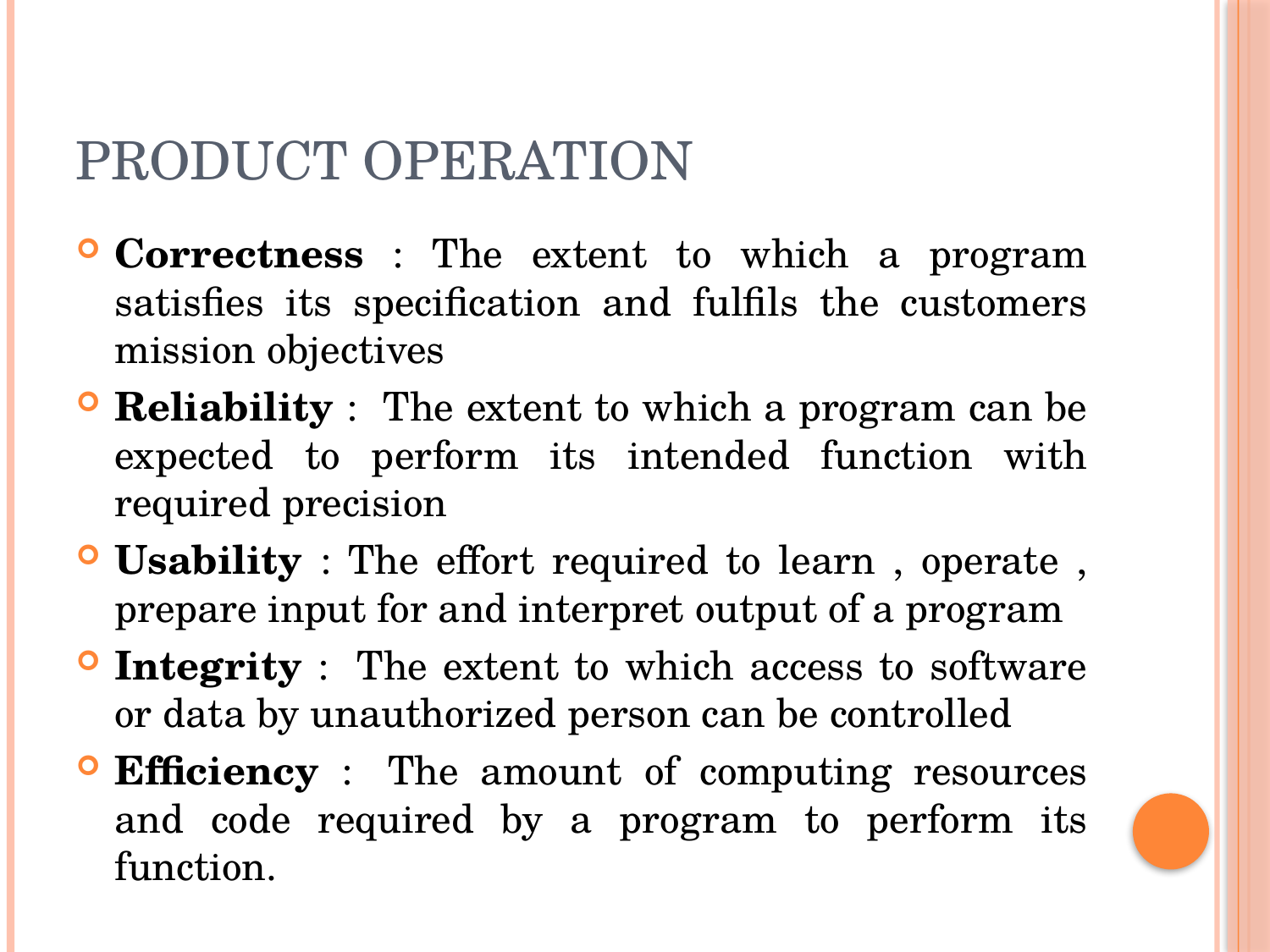

# Product operation
Correctness : The extent to which a program satisfies its specification and fulfils the customers mission objectives
Reliability :  The extent to which a program can be expected to perform its intended function with required precision
Usability : The effort required to learn , operate , prepare input for and interpret output of a program
Integrity :  The extent to which access to software or data by unauthorized person can be controlled
Efficiency :  The amount of computing resources and code required by a program to perform its function.